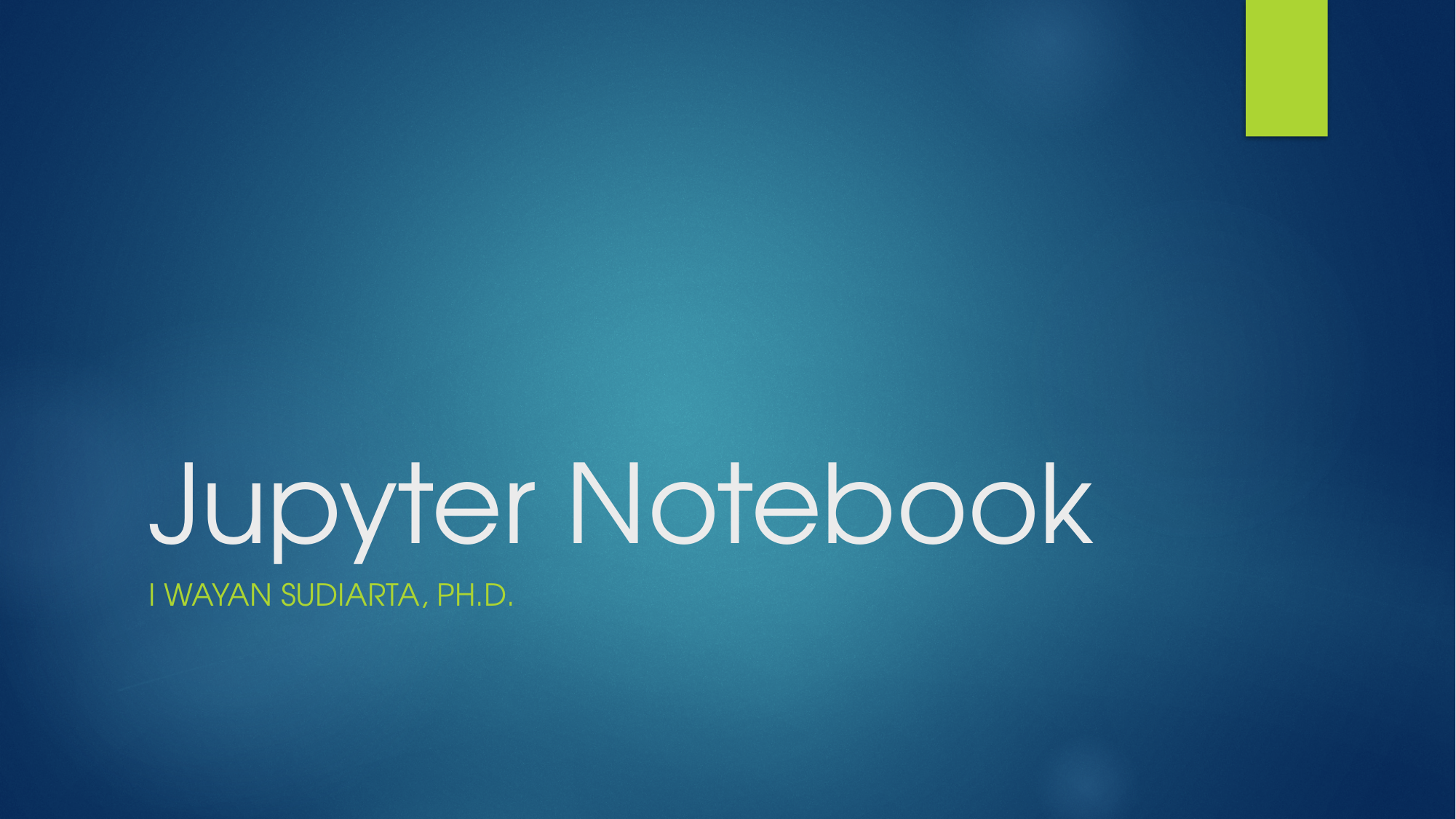

# Jupyter Notebook
I Wayan Sudiarta, Ph.D.